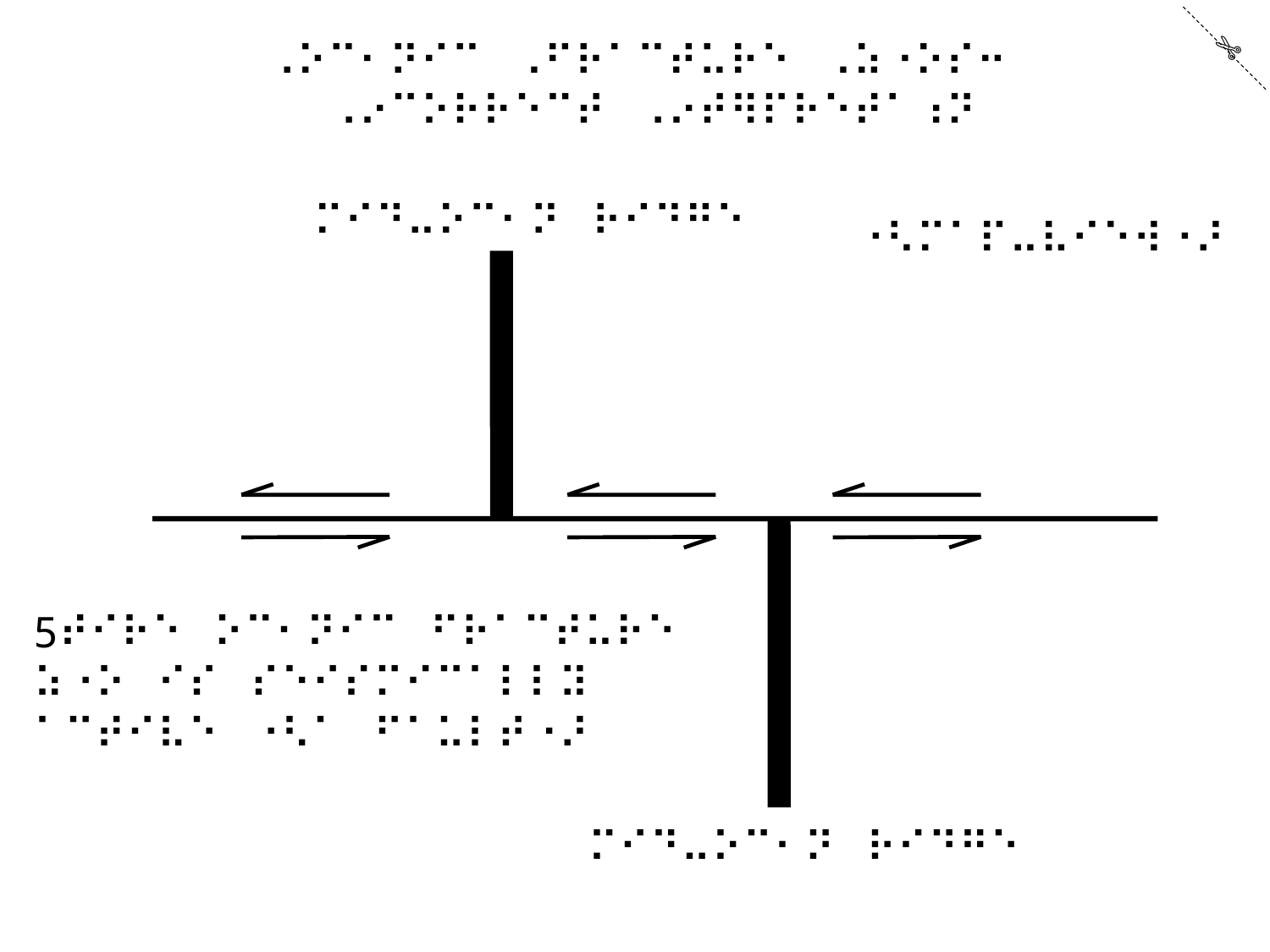

✄
⠠⠕⠉⠂⠝⠊⠉⠀⠠⠋⠗⠁⠉⠞⠥⠗⠑⠀⠠⠵⠐⠕⠎⠒⠀⠠⠔⠉⠕⠗⠗⠑⠉⠞⠀⠠⠔⠞⠻⠏⠗⠑⠞⠁⠰⠝
⠍⠊⠙⠤⠕⠉⠂⠝⠀⠗⠊⠙⠛⠑
⠐⠣⠍⠁⠏⠤⠧⠊⠑⠺⠐⠜

5⠞⠊⠗⠑⠀⠕⠉⠂⠝⠊⠉⠀⠋⠗⠁⠉⠞⠥⠗⠑⠀
⠵⠐⠕⠀⠊⠎⠀⠎⠑⠊⠎⠍⠊⠉⠁⠇⠇⠽⠀
⠁⠉⠞⠊⠧⠑⠀⠐⠣⠁⠀⠋⠁⠥⠇⠞⠐⠜
⠍⠊⠙⠤⠕⠉⠂⠝⠀⠗⠊⠙⠛⠑